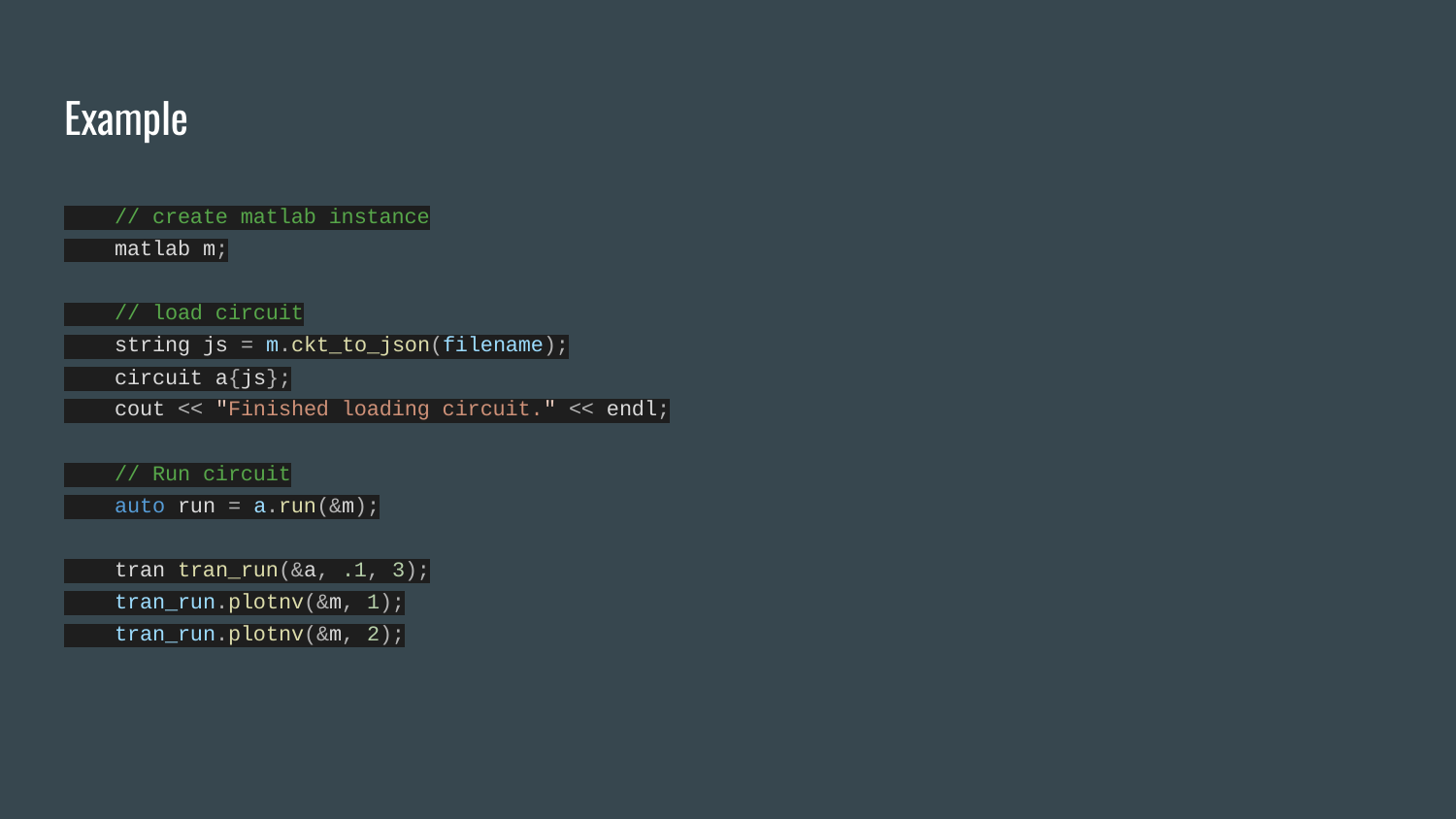

# Example
    // create matlab instance
    matlab m;

    // load circuit
    string js = m.ckt_to_json(filename);
    circuit a{js};
    cout << "Finished loading circuit." << endl;

    // Run circuit
    auto run = a.run(&m);

    tran tran_run(&a, .1, 3);
    tran_run.plotnv(&m, 1);
    tran_run.plotnv(&m, 2);